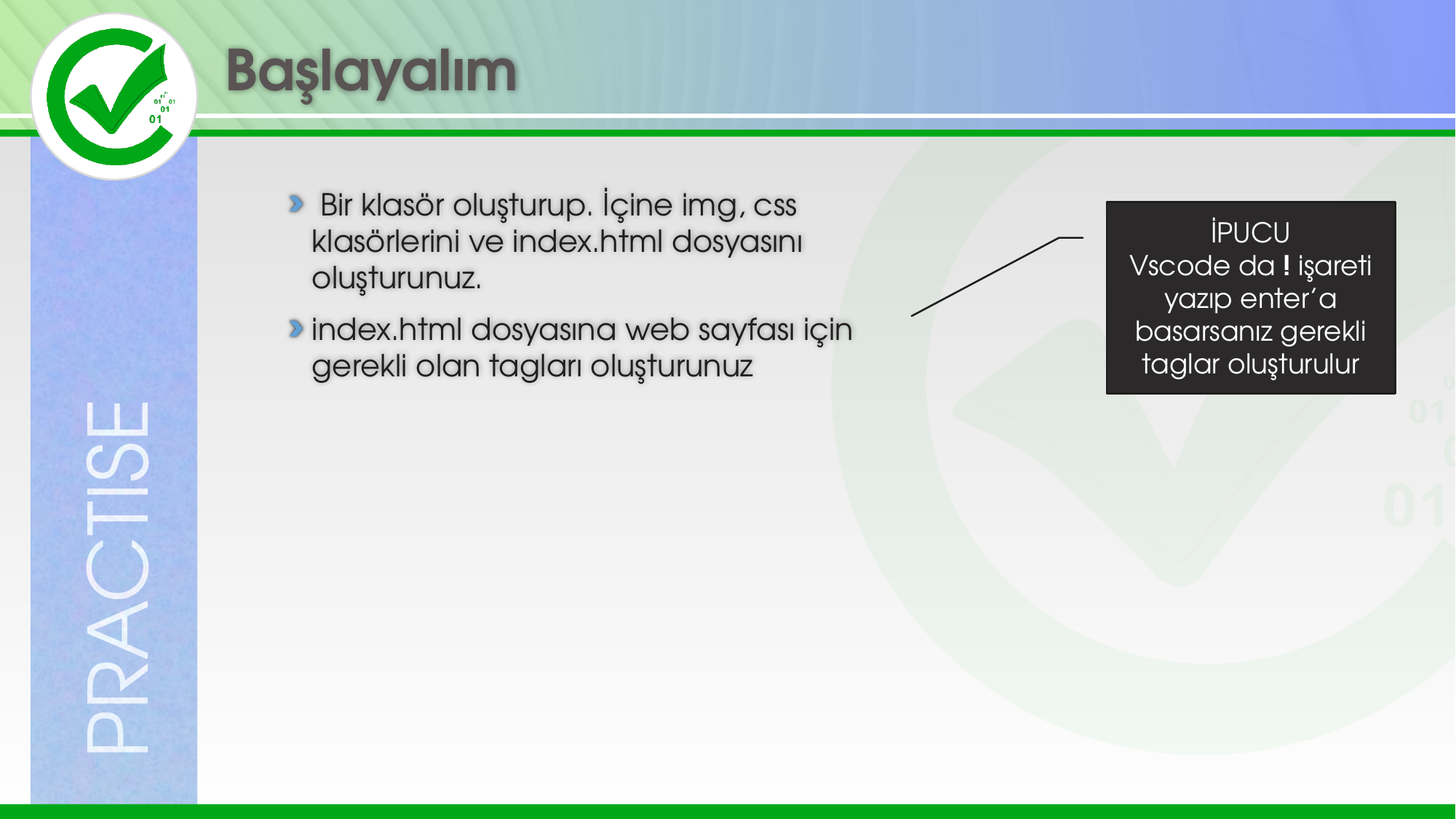

Başlayalım
 Bir klasör oluşturup. İçine img, css klasörlerini ve index.html dosyasını oluşturunuz.
index.html dosyasına web sayfası için gerekli olan tagları oluşturunuz

İPUCU
Vscode da ! işareti yazıp enter’a basarsanız gerekli taglar oluşturulur